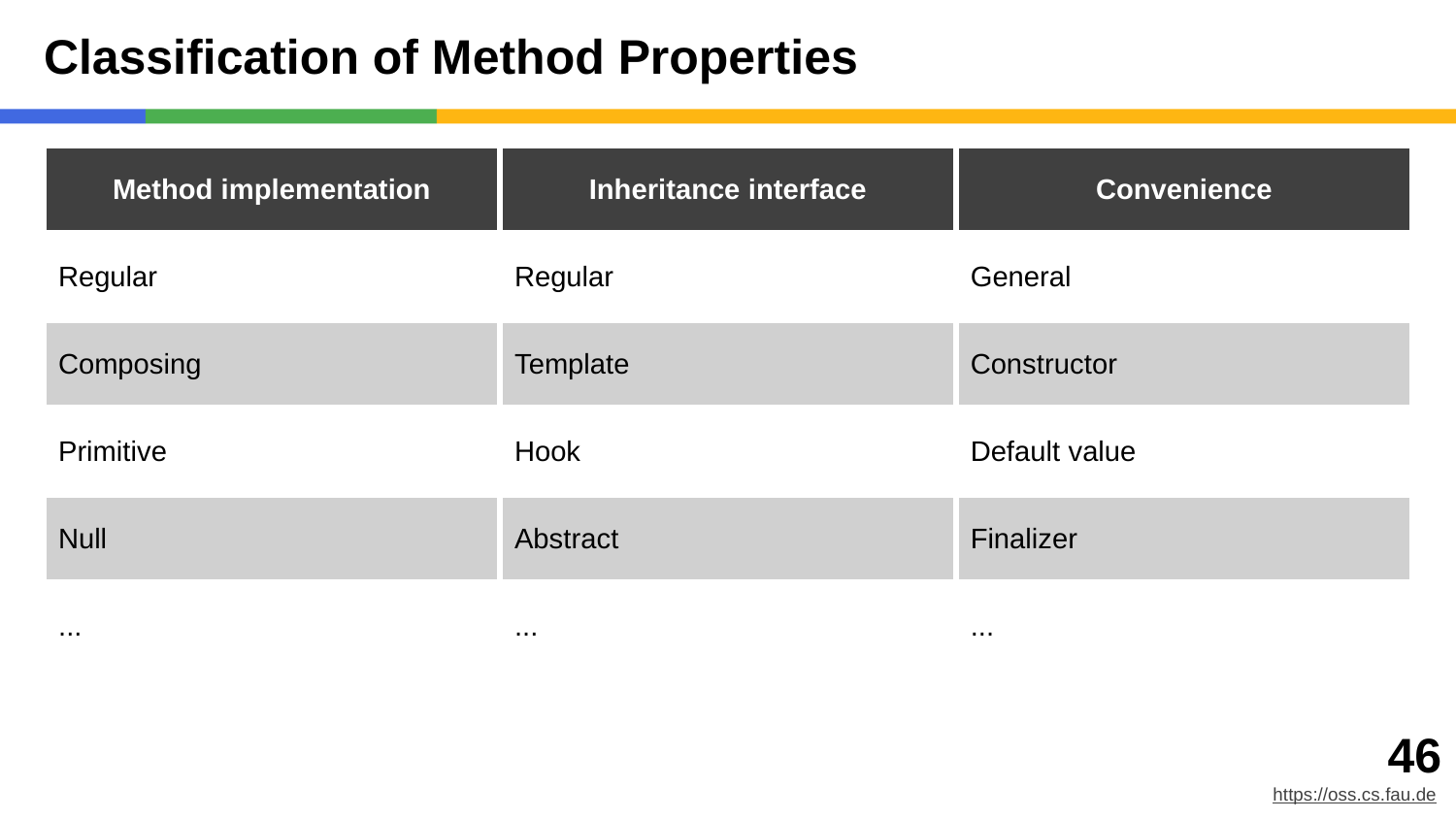

# Classification of Method Properties
| Method implementation | Inheritance interface | Convenience |
| --- | --- | --- |
| Regular | Regular | General |
| Composing | Template | Constructor |
| Primitive | Hook | Default value |
| Null | Abstract | Finalizer |
| ... | ... | ... |
46
https://oss.cs.fau.de